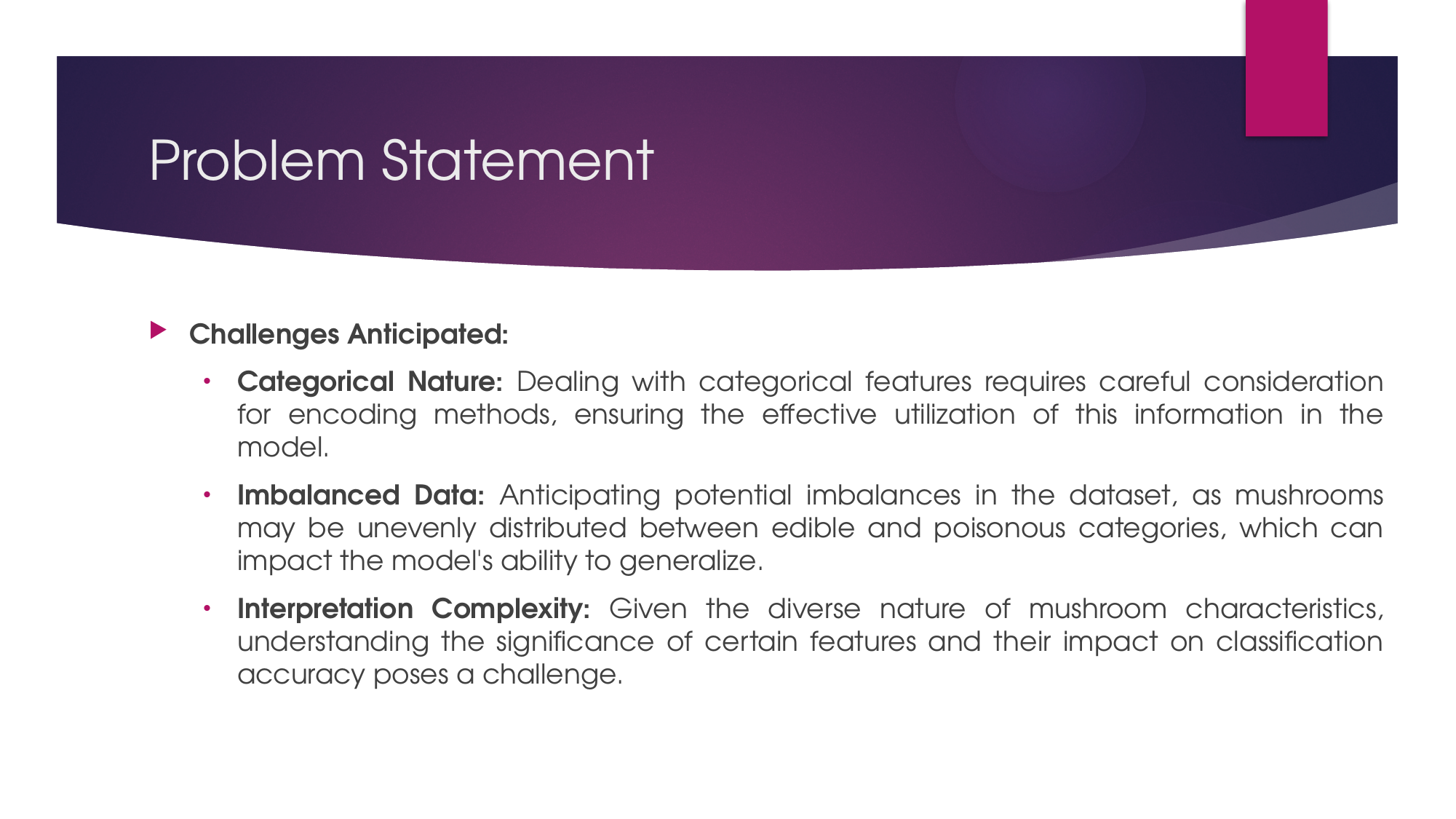

# Problem Statement
Challenges Anticipated:
Categorical Nature: Dealing with categorical features requires careful consideration for encoding methods, ensuring the effective utilization of this information in the model.
Imbalanced Data: Anticipating potential imbalances in the dataset, as mushrooms may be unevenly distributed between edible and poisonous categories, which can impact the model's ability to generalize.
Interpretation Complexity: Given the diverse nature of mushroom characteristics, understanding the significance of certain features and their impact on classification accuracy poses a challenge.